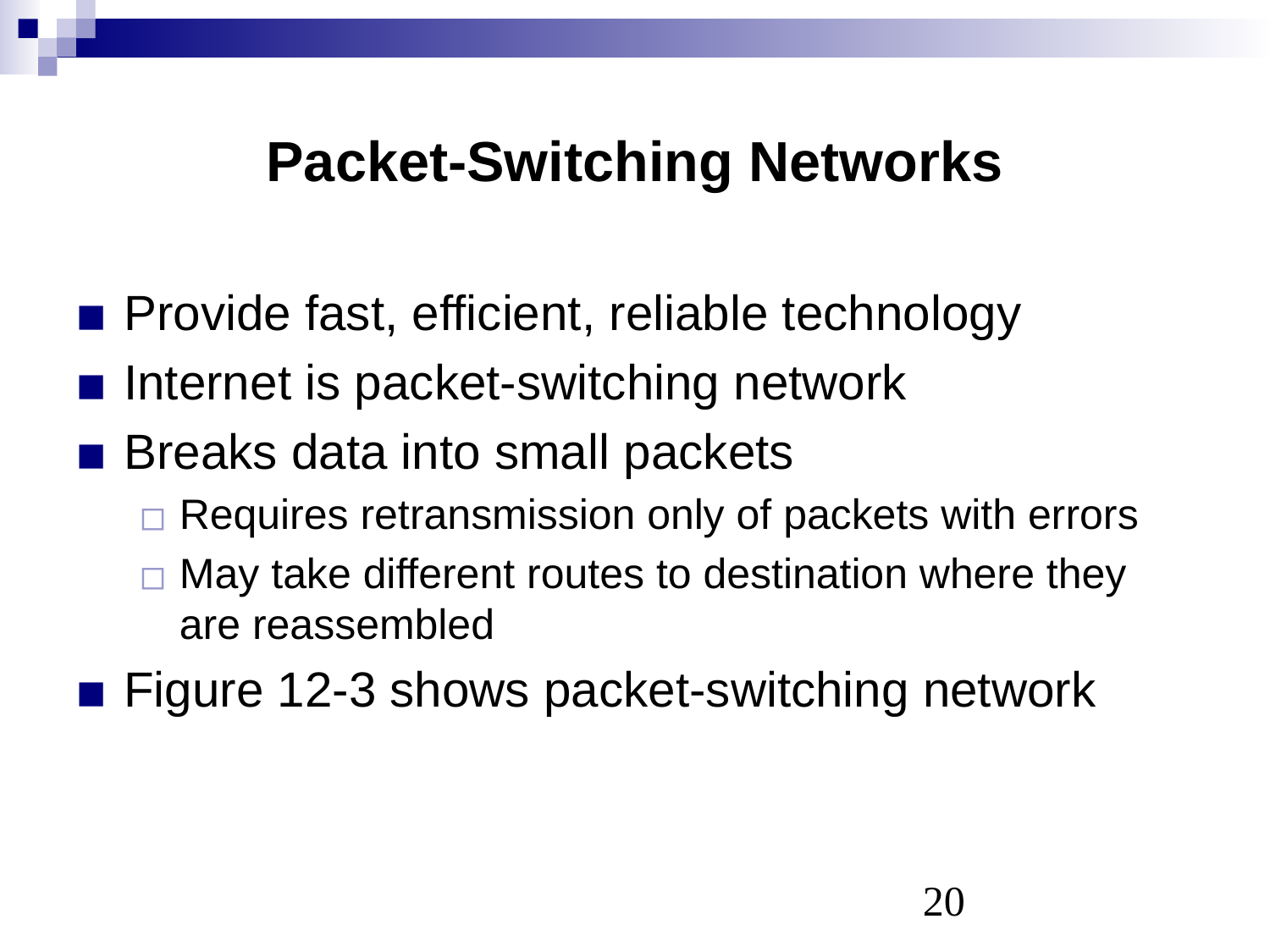

# Packet-Switching Networks
Provide fast, efficient, reliable technology
Internet is packet-switching network
Breaks data into small packets
Requires retransmission only of packets with errors
May take different routes to destination where they are reassembled
Figure 12-3 shows packet-switching network

20